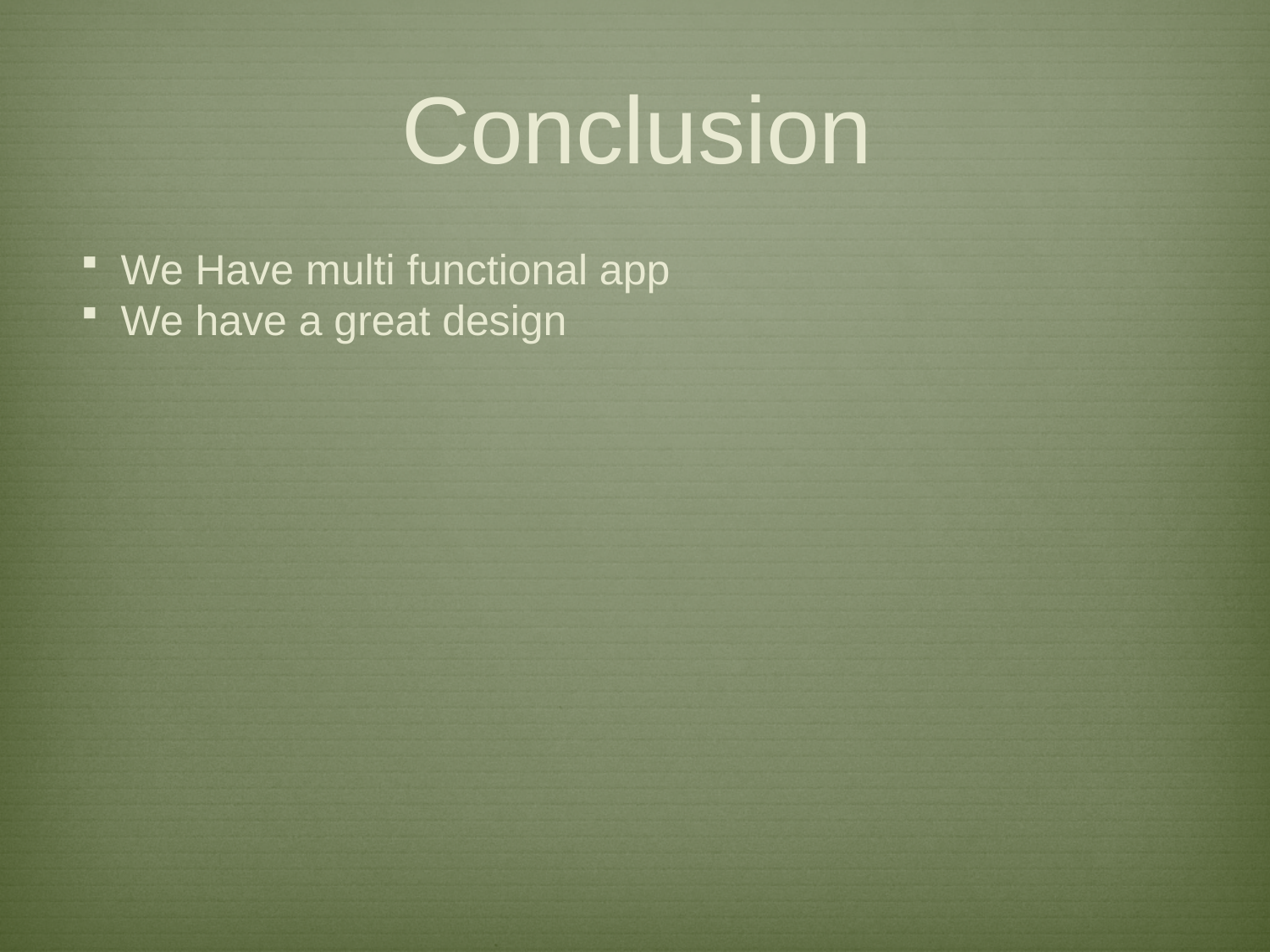

# Conclusion
We Have multi functional app
We have a great design